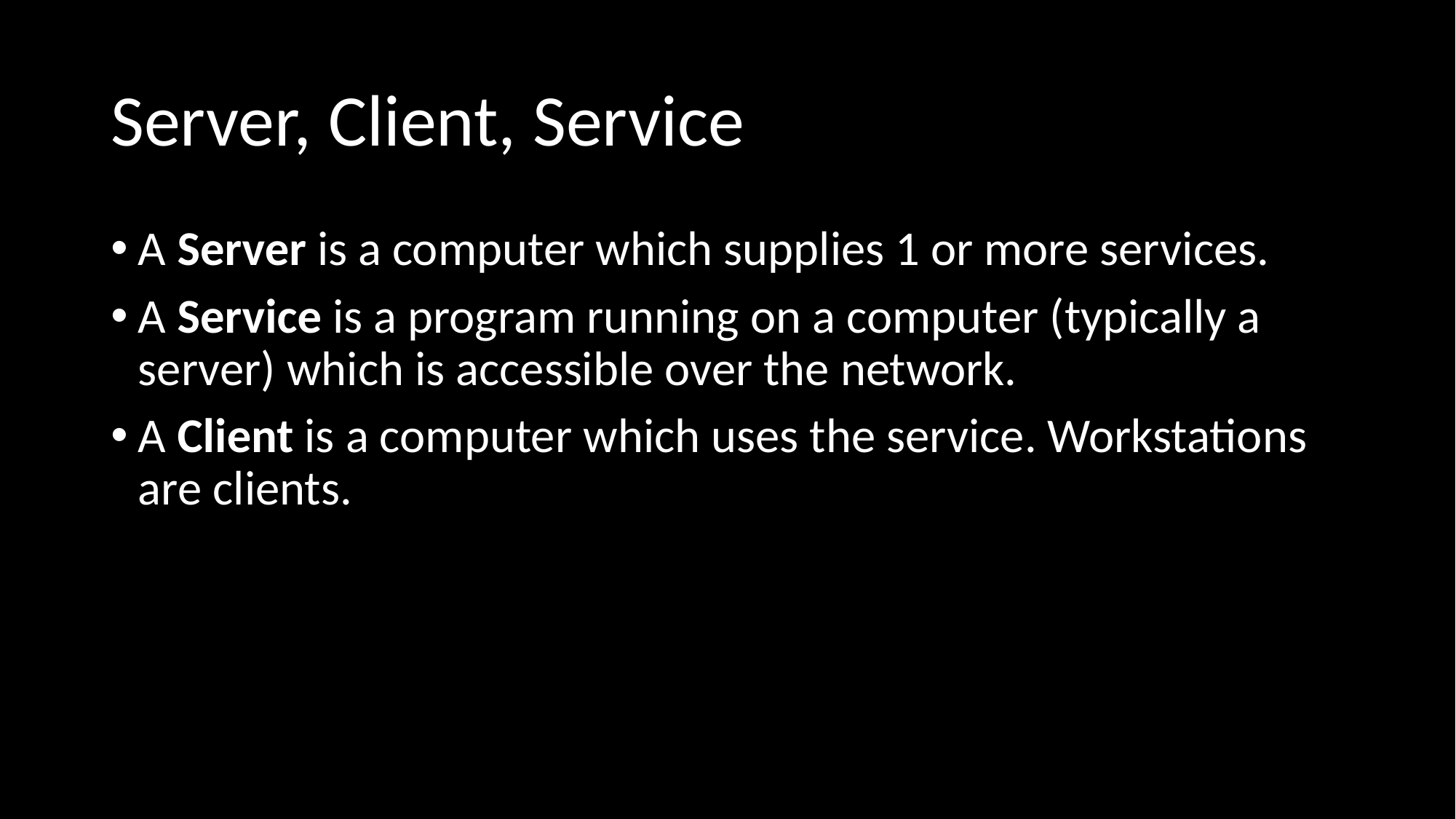

# Server, Client, Service
A Server is a computer which supplies 1 or more services.
A Service is a program running on a computer (typically a server) which is accessible over the network.
A Client is a computer which uses the service. Workstations are clients.